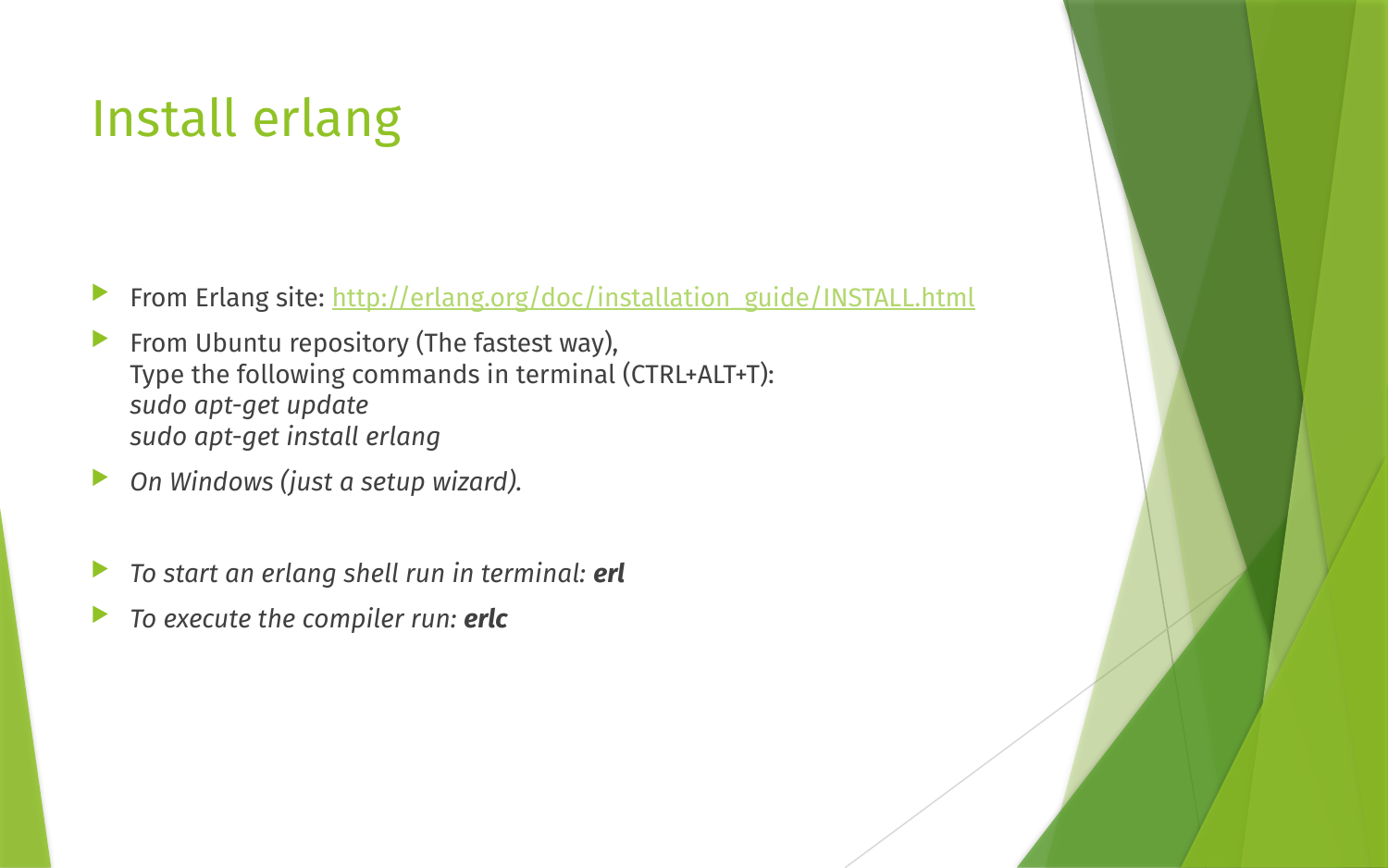

# Install erlang
From Erlang site: http://erlang.org/doc/installation_guide/INSTALL.html
From Ubuntu repository (The fastest way),
Type the following commands in terminal (CTRL+ALT+T):
sudo apt-get update
sudo apt-get install erlang
On Windows (just a setup wizard).

To start an erlang shell run in terminal: erl
To execute the compiler run: erlc